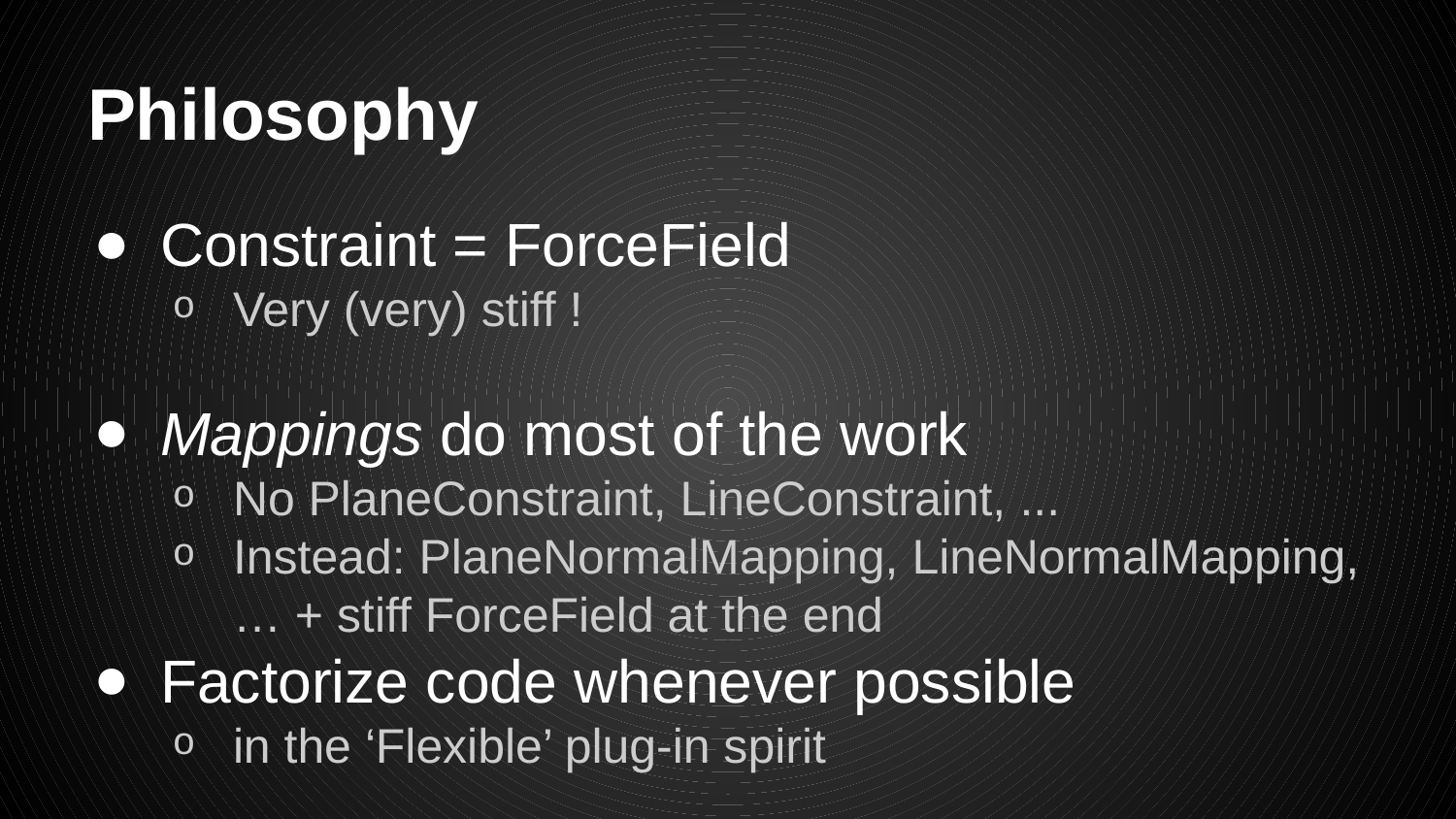

# Philosophy
Constraint = ForceField
Very (very) stiff !
Mappings do most of the work
No PlaneConstraint, LineConstraint, ...
Instead: PlaneNormalMapping, LineNormalMapping, … + stiff ForceField at the end
Factorize code whenever possible
in the ‘Flexible’ plug-in spirit